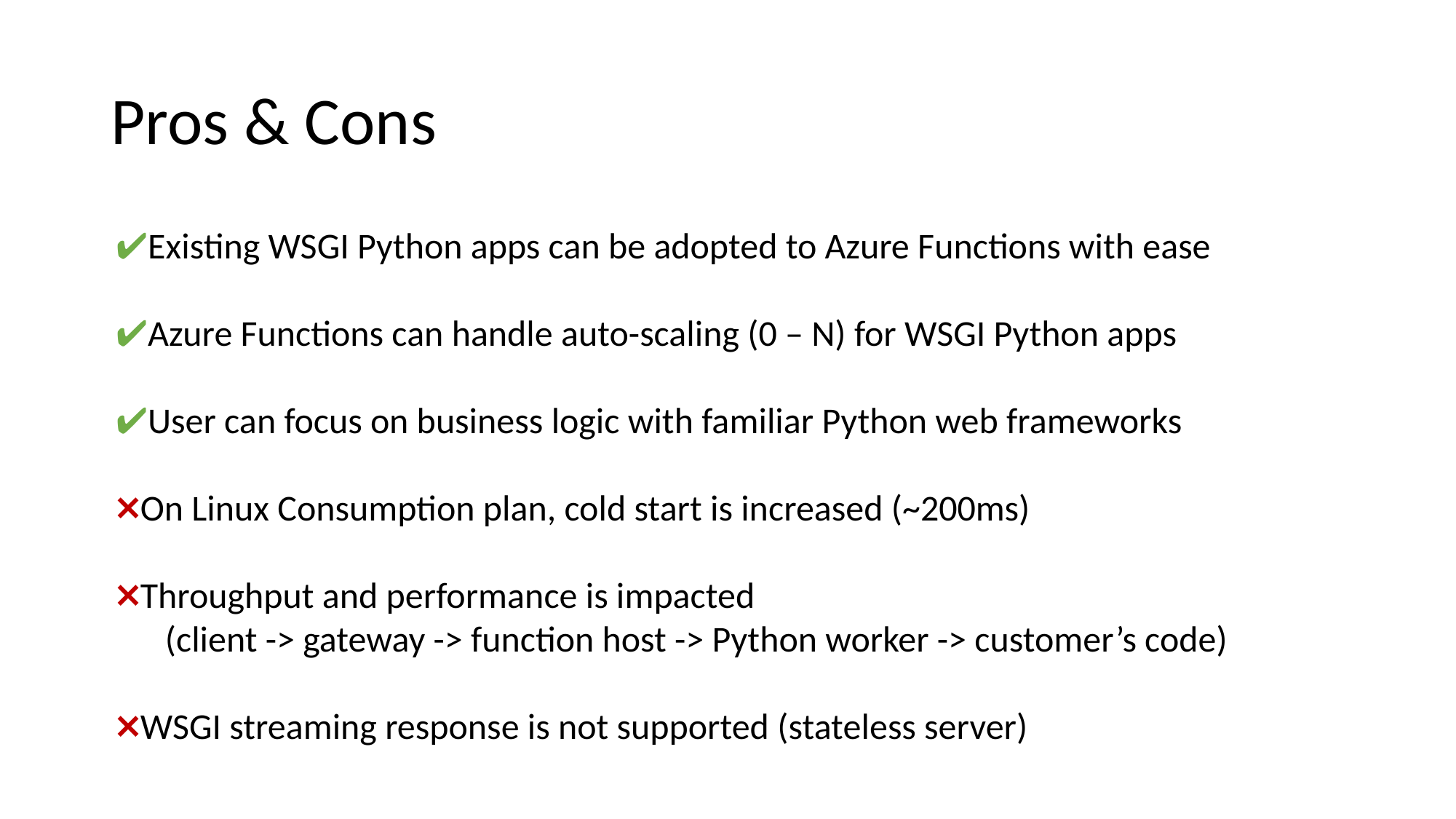

# Pros & Cons
✔Existing WSGI Python apps can be adopted to Azure Functions with ease

✔Azure Functions can handle auto-scaling (0 – N) for WSGI Python apps

✔User can focus on business logic with familiar Python web frameworks

❌On Linux Consumption plan, cold start is increased (~200ms)

❌Throughput and performance is impacted
      (client -> gateway -> function host -> Python worker -> customer’s code)

❌WSGI streaming response is not supported (stateless server)